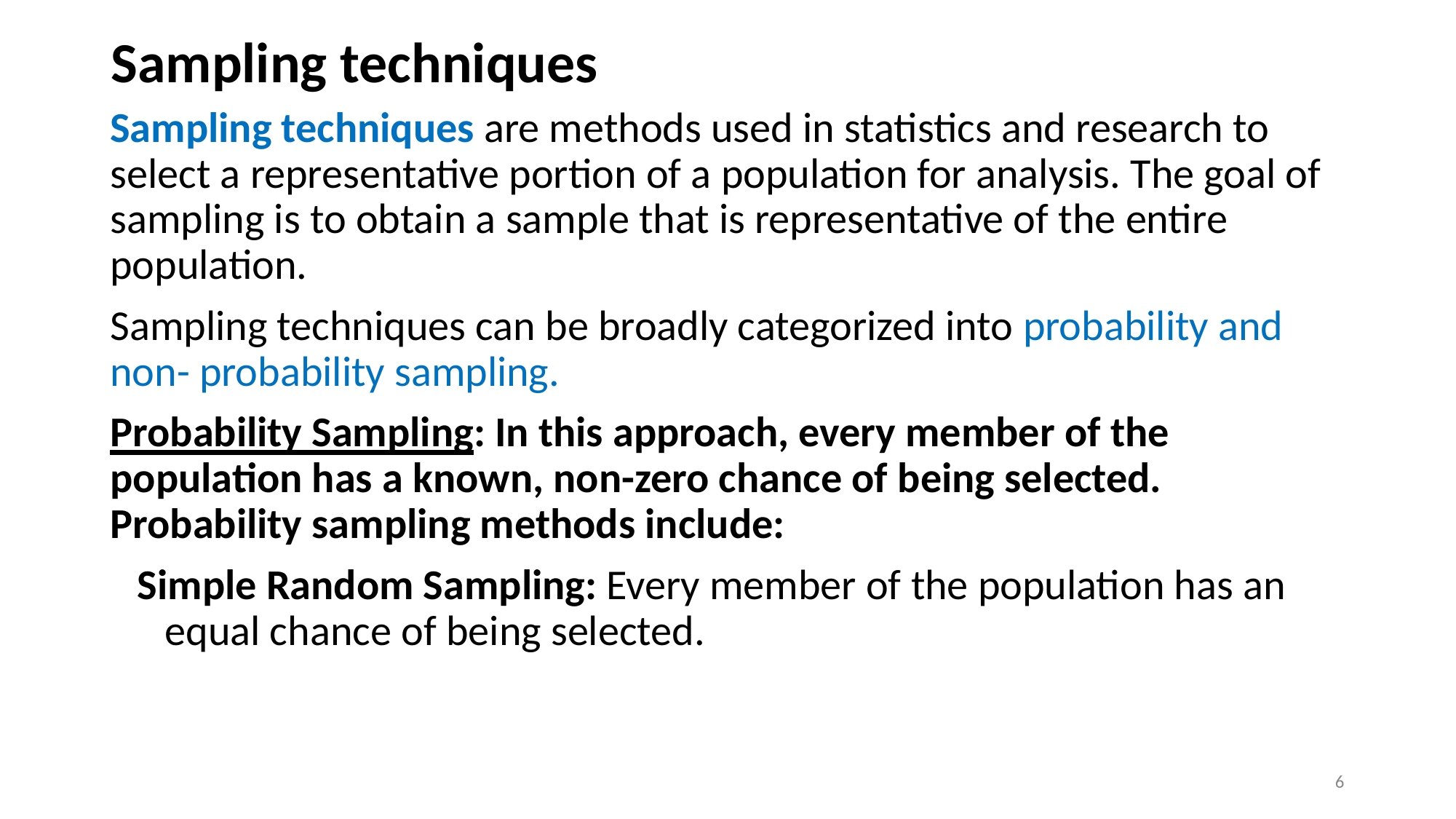

# Sampling techniques
Sampling techniques are methods used in statistics and research to select a representative portion of a population for analysis. The goal of sampling is to obtain a sample that is representative of the entire population.
Sampling techniques can be broadly categorized into probability and non- probability sampling.
Probability Sampling: In this approach, every member of the population has a known, non-zero chance of being selected. Probability sampling methods include:
Simple Random Sampling: Every member of the population has an equal chance of being selected.

6